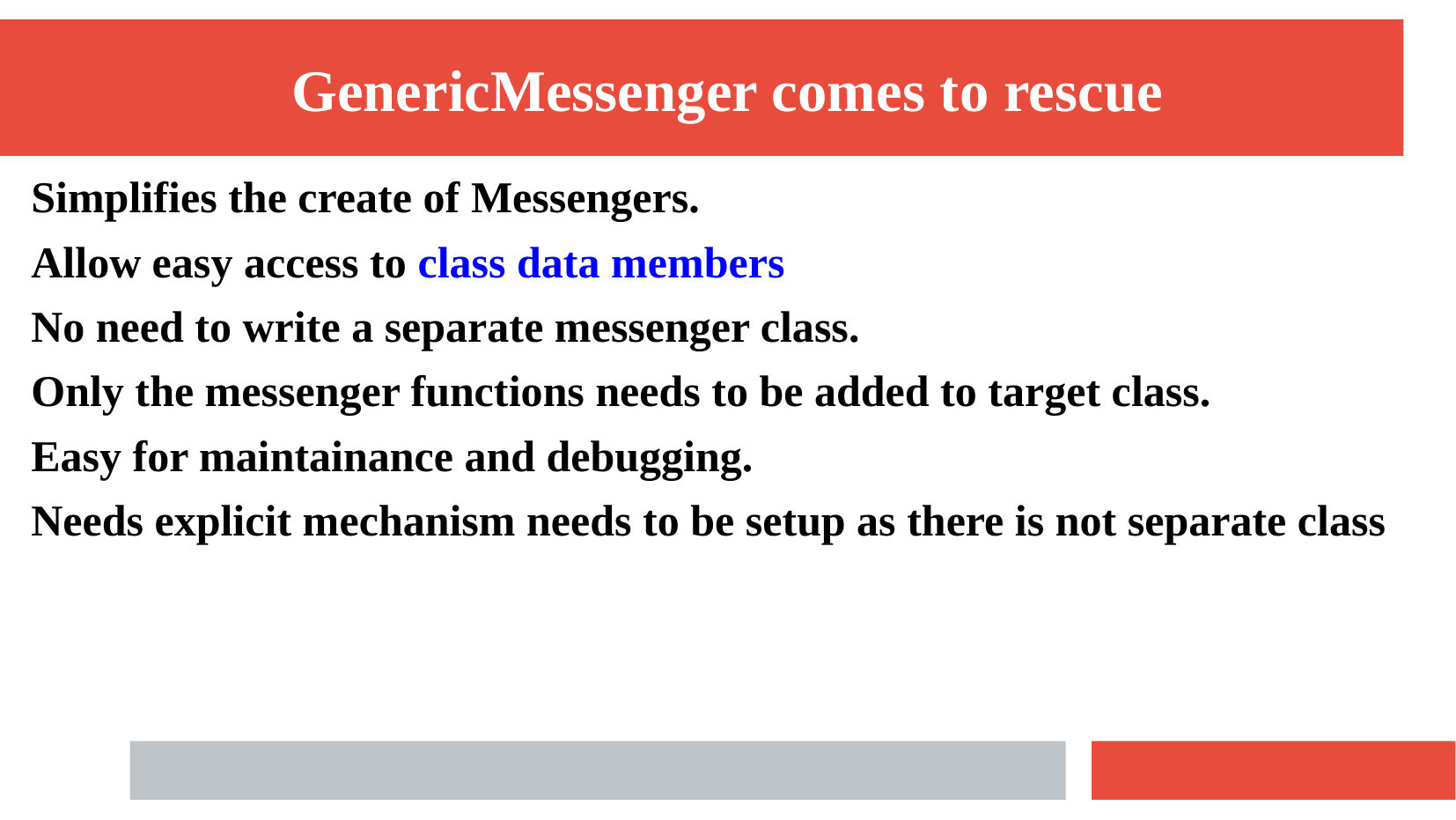

GenericMessenger comes to rescue
Simplifies the create of Messengers.
Allow easy access to class data members
No need to write a separate messenger class.
Only the messenger functions needs to be added to target class.
Easy for maintainance and debugging.
Needs explicit mechanism needs to be setup as there is not separate class